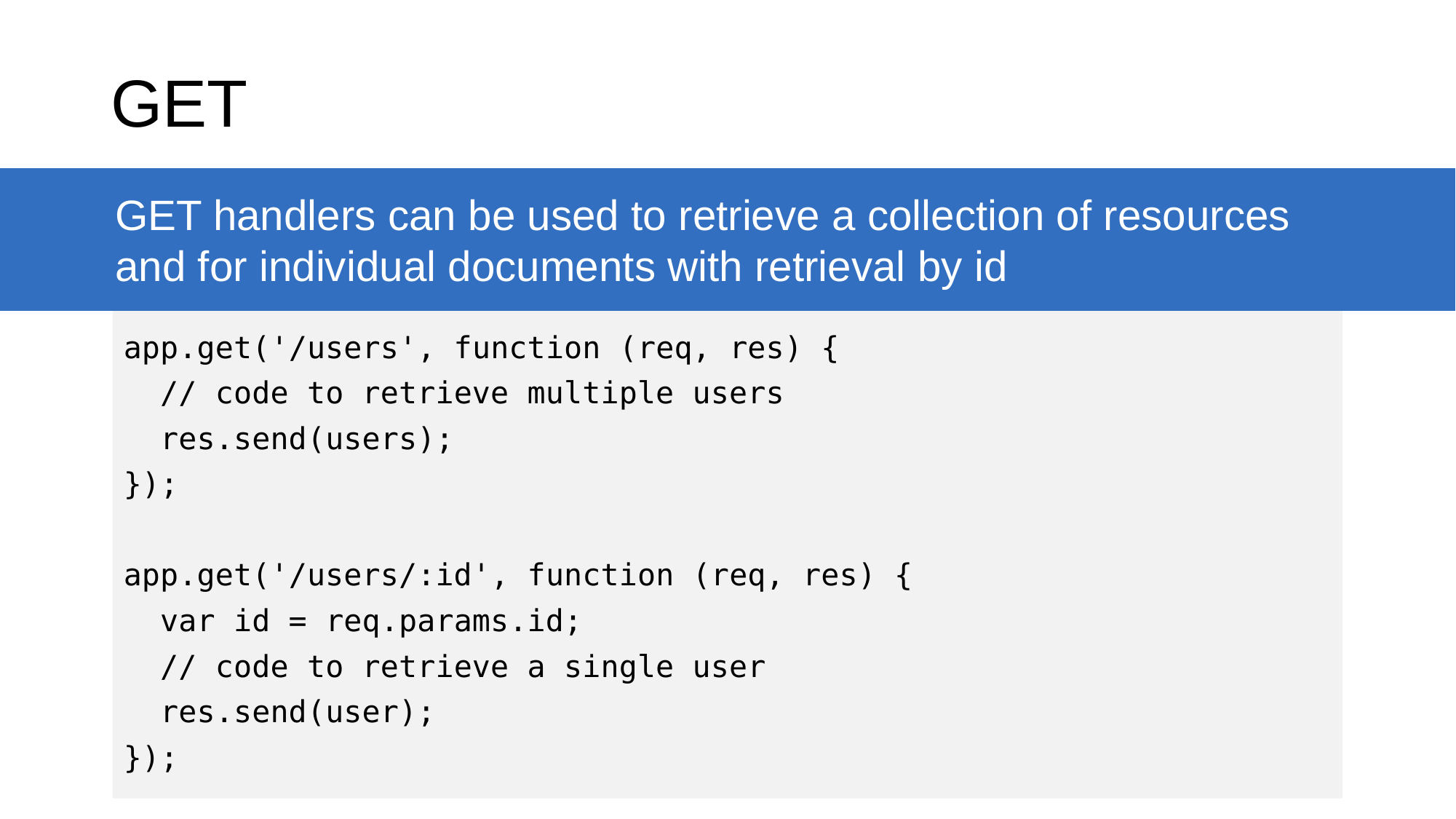

# GET

GET handlers can be used to retrieve a collection of resources and for individual documents with retrieval by id
app.get('/users', function (req, res) {
  // code to retrieve multiple users
  res.send(users);
});

app.get('/users/:id', function (req, res) {
  var id = req.params.id;
  // code to retrieve a single user
  res.send(user);
});